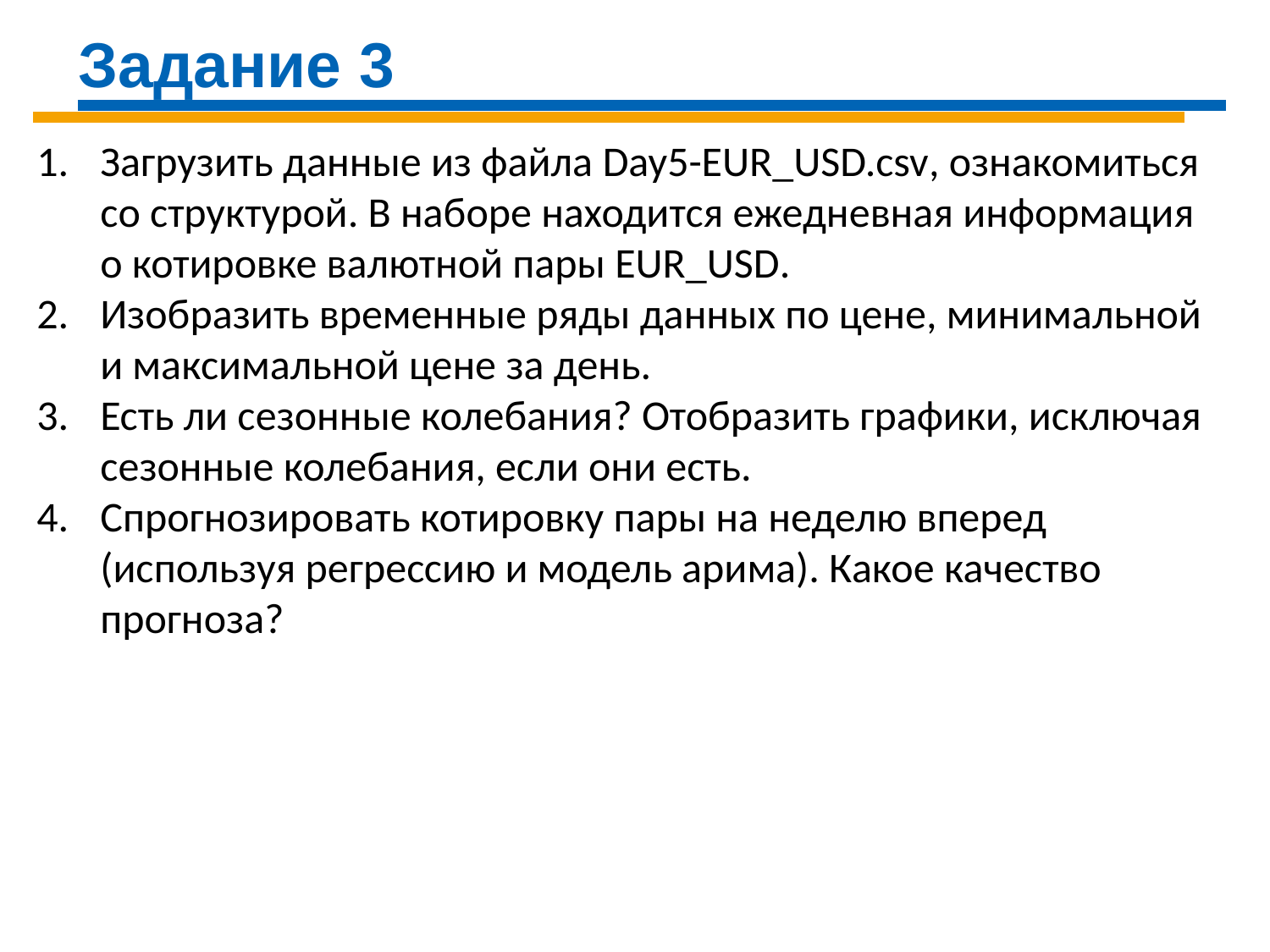

Задание 3
Загрузить данные из файла Day5-EUR_USD.csv, ознакомиться со структурой. В наборе находится ежедневная информация о котировке валютной пары EUR_USD.
Изобразить временные ряды данных по цене, минимальной и максимальной цене за день.
Есть ли сезонные колебания? Отобразить графики, исключая сезонные колебания, если они есть.
Спрогнозировать котировку пары на неделю вперед (используя регрессию и модель арима). Какое качество прогноза?